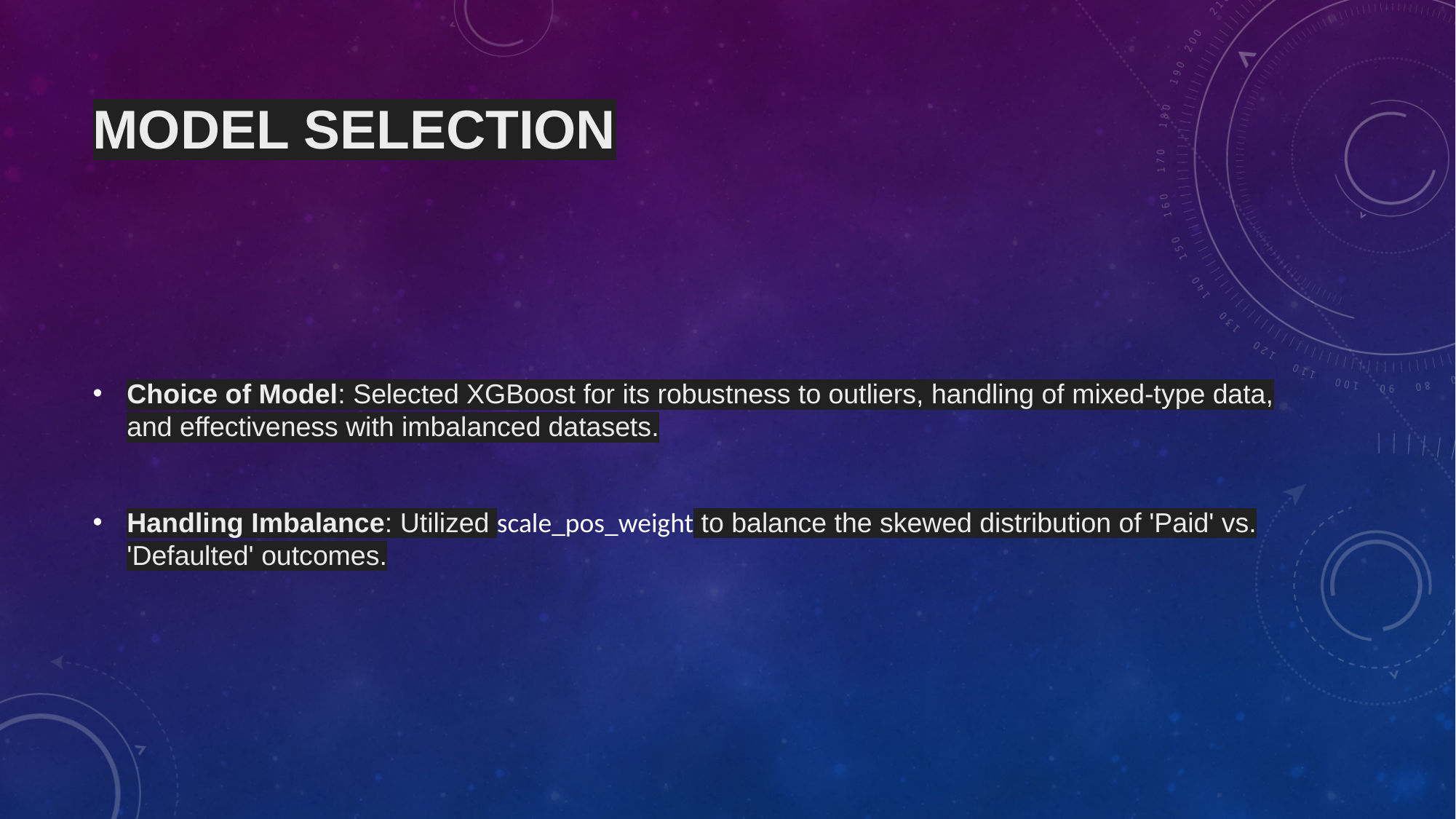

# Model Selection
Choice of Model: Selected XGBoost for its robustness to outliers, handling of mixed-type data, and effectiveness with imbalanced datasets.

Handling Imbalance: Utilized scale_pos_weight to balance the skewed distribution of 'Paid' vs. 'Defaulted' outcomes.